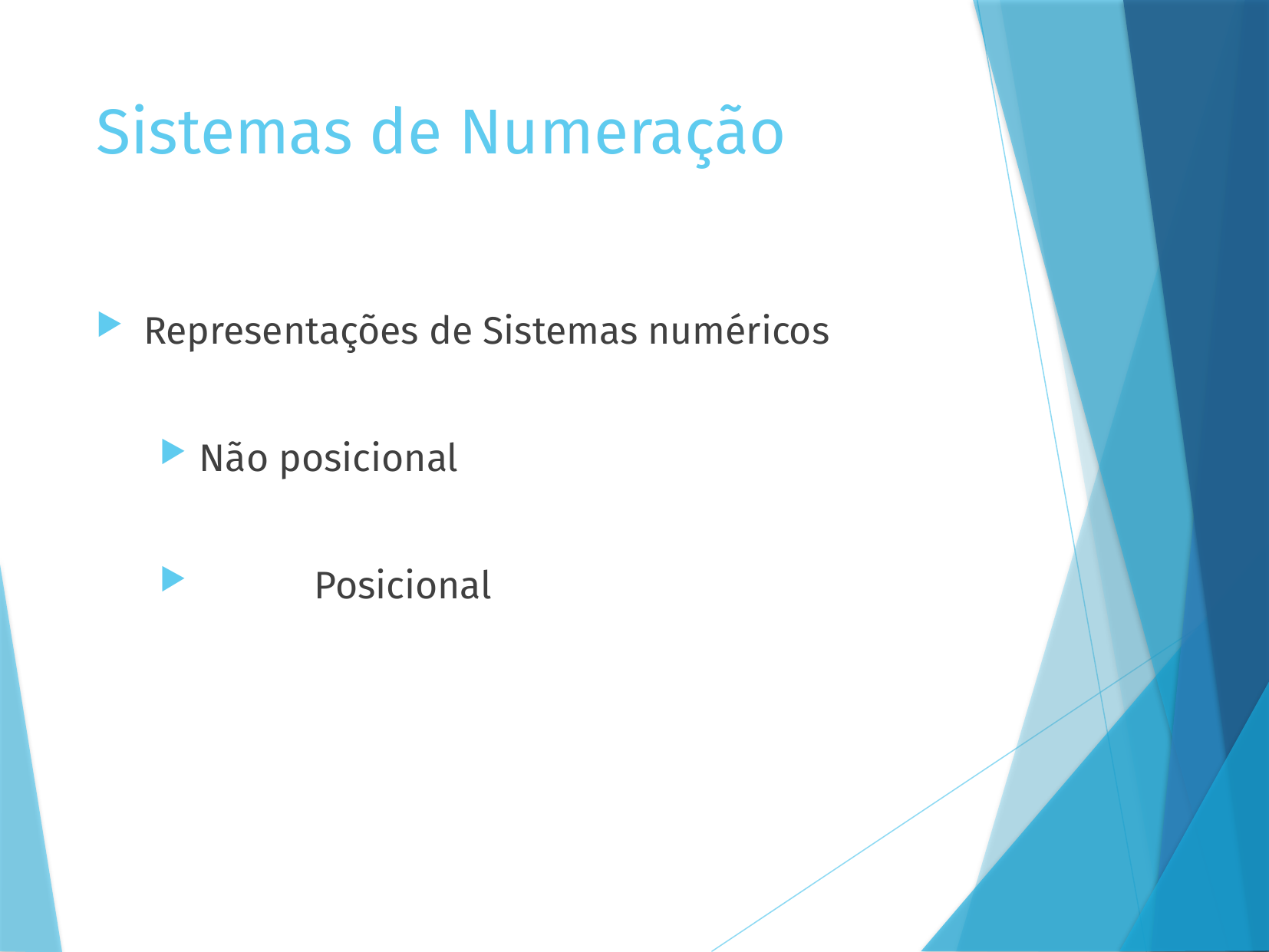

# Sistemas de Numeração
Representações de Sistemas numéricos

Não posicional

	Posicional